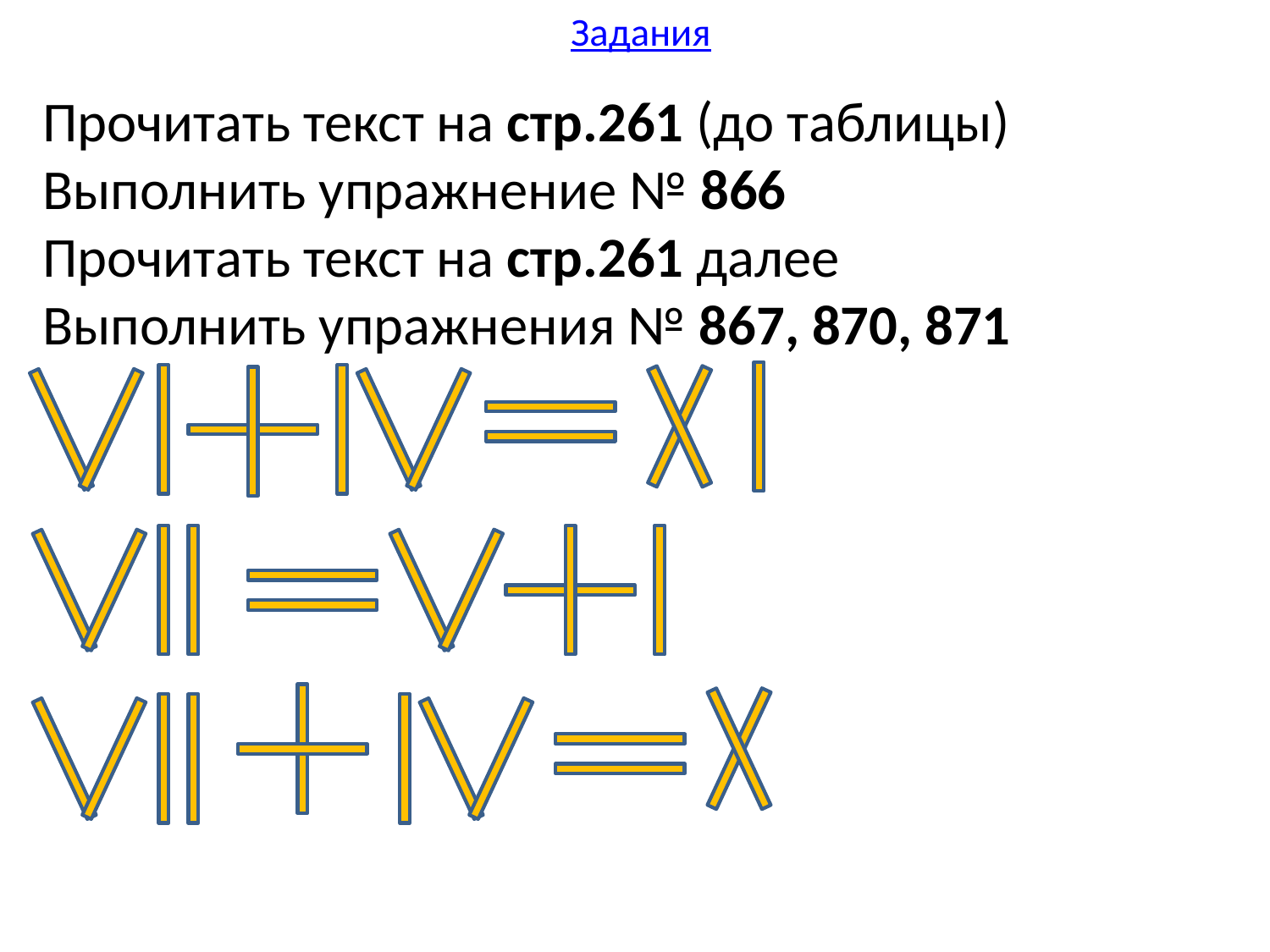

# Задания
Прочитать текст на стр.261 (до таблицы)
Выполнить упражнение № 866
Прочитать текст на стр.261 далее
Выполнить упражнения № 867, 870, 871